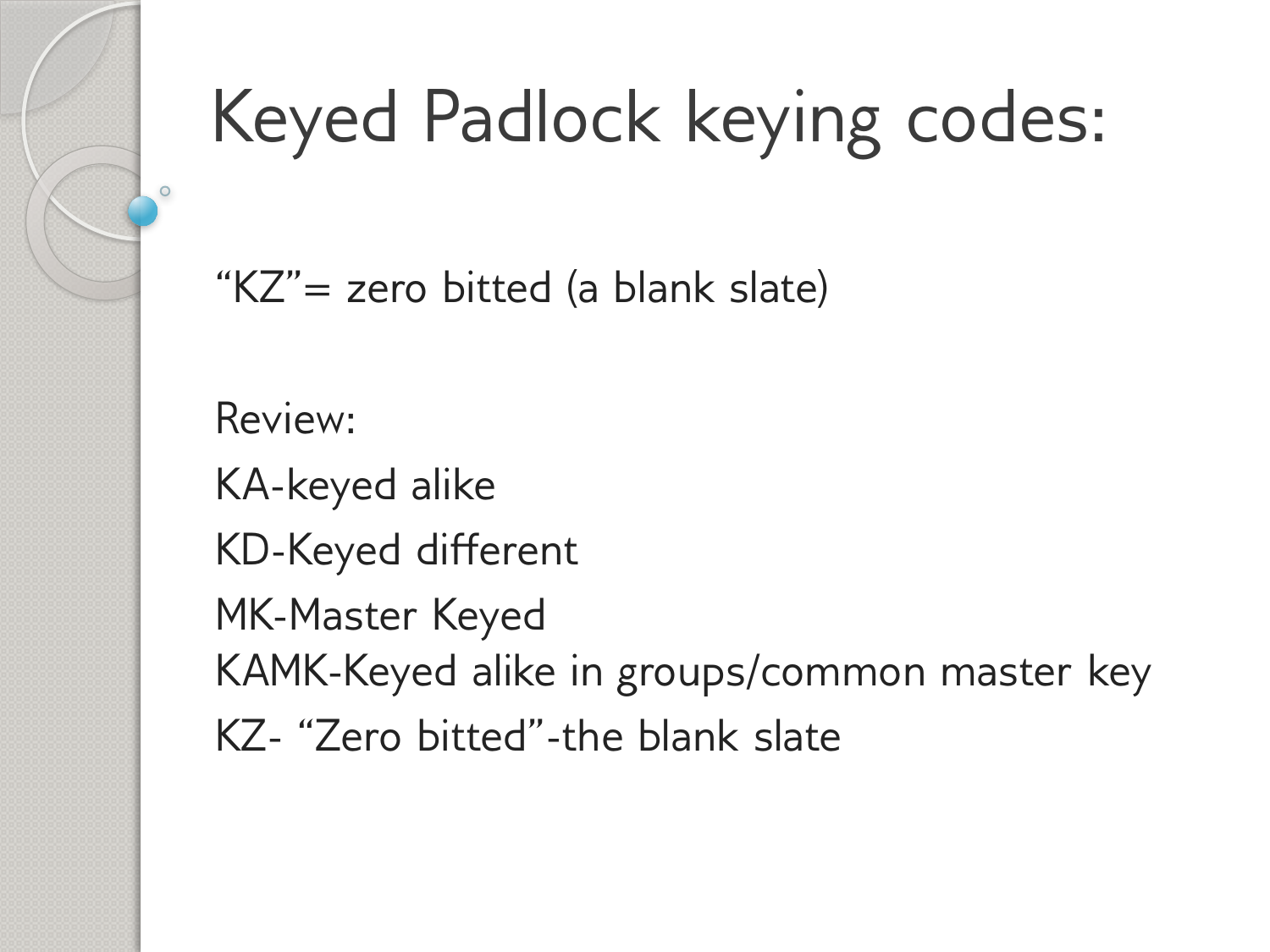

# Keyed Padlock keying codes:
“KZ”= zero bitted (a blank slate)

Review:
KA-keyed alike
KD-Keyed different
MK-Master Keyed
KAMK-Keyed alike in groups/common master key
KZ- “Zero bitted”-the blank slate